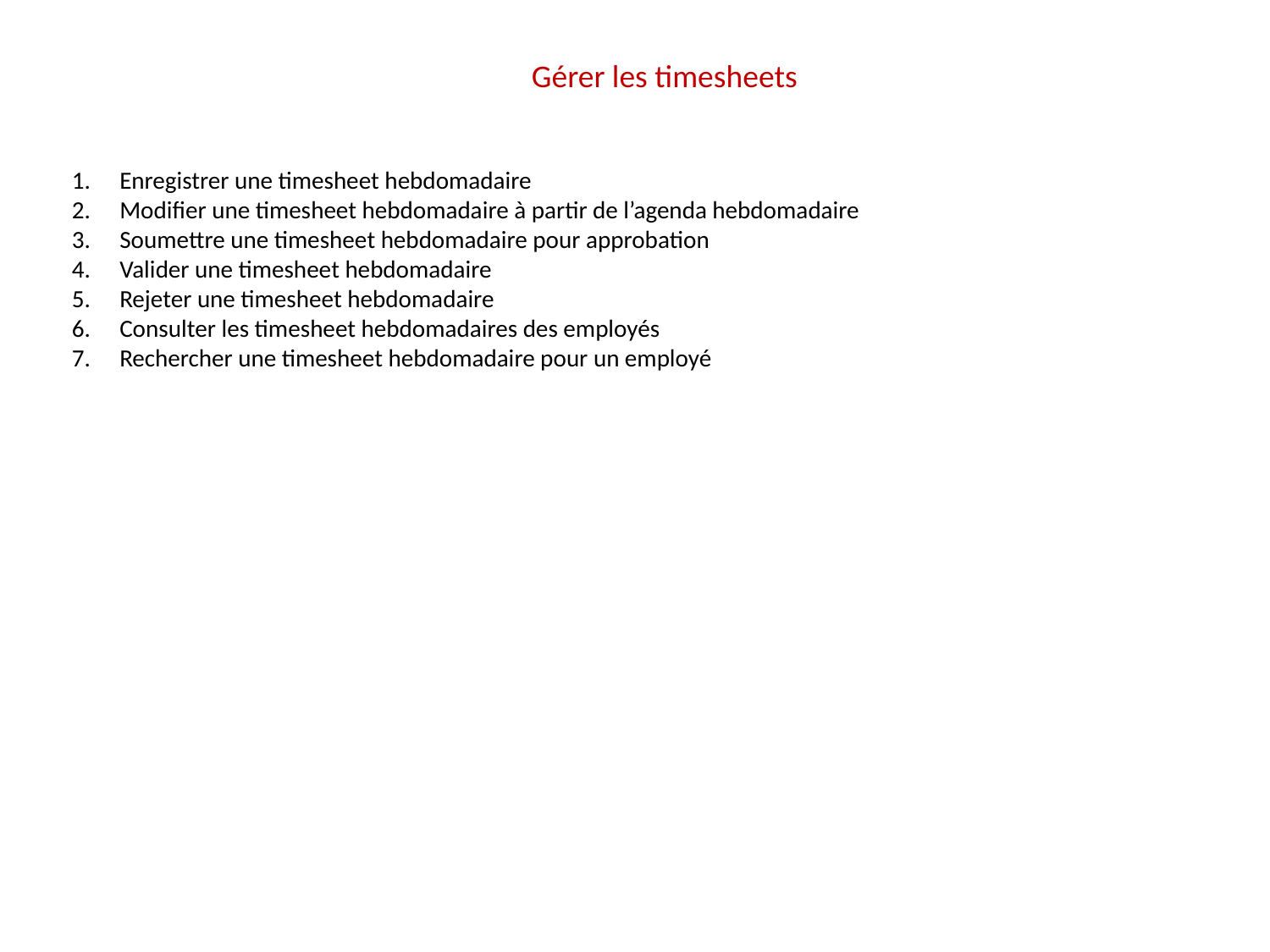

Gérer les timesheets
Enregistrer une timesheet hebdomadaire
Modifier une timesheet hebdomadaire à partir de l’agenda hebdomadaire
Soumettre une timesheet hebdomadaire pour approbation
Valider une timesheet hebdomadaire
Rejeter une timesheet hebdomadaire
Consulter les timesheet hebdomadaires des employés
Rechercher une timesheet hebdomadaire pour un employé